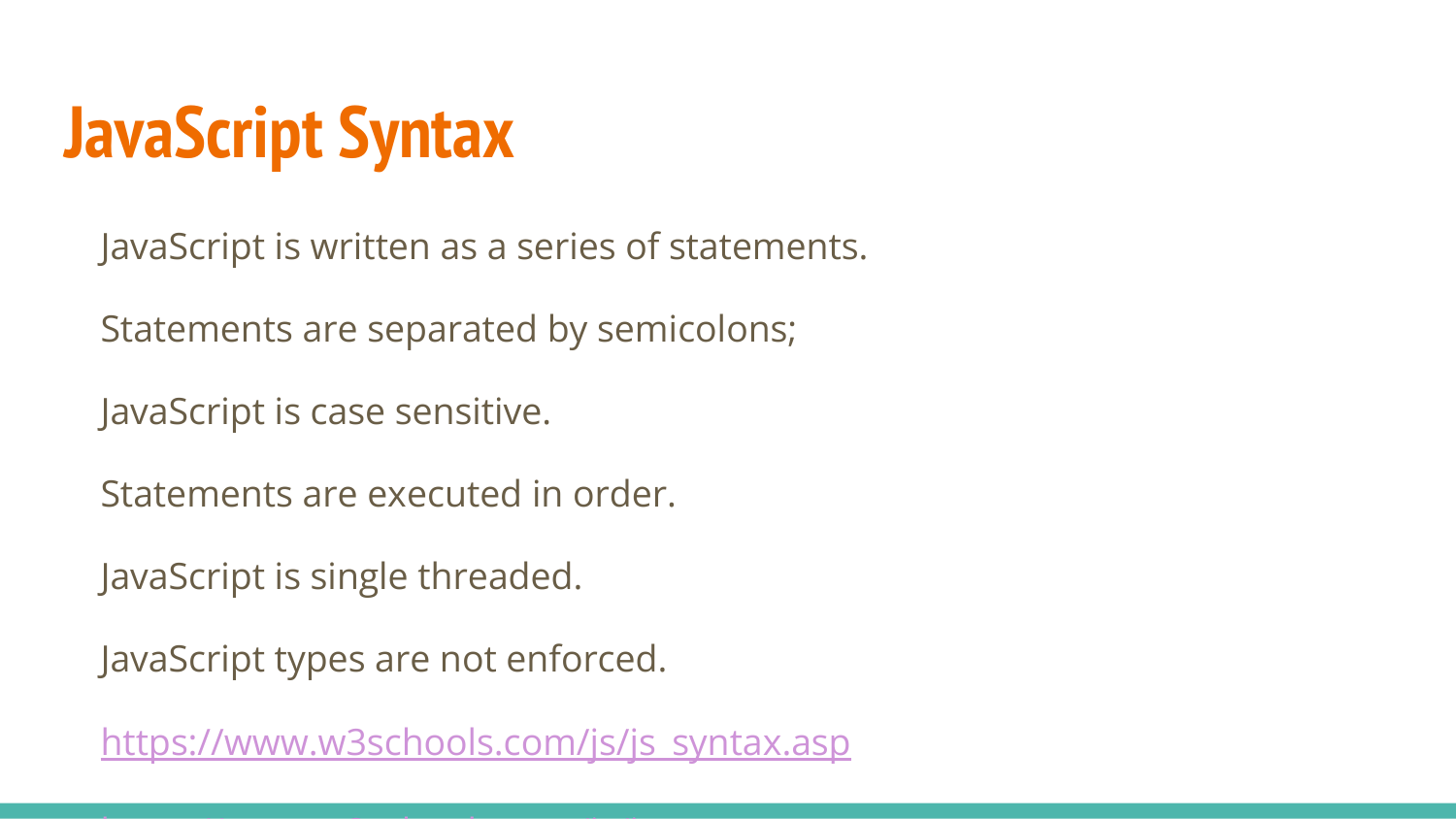

# JavaScript Syntax
JavaScript is written as a series of statements.
Statements are separated by semicolons;
JavaScript is case sensitive.
Statements are executed in order.
JavaScript is single threaded.
JavaScript types are not enforced.
https://www.w3schools.com/js/js_syntax.asp
https://www.w3schools.com/js/js_statements.asp
https://www.w3schools.com/js/js_variables.asp